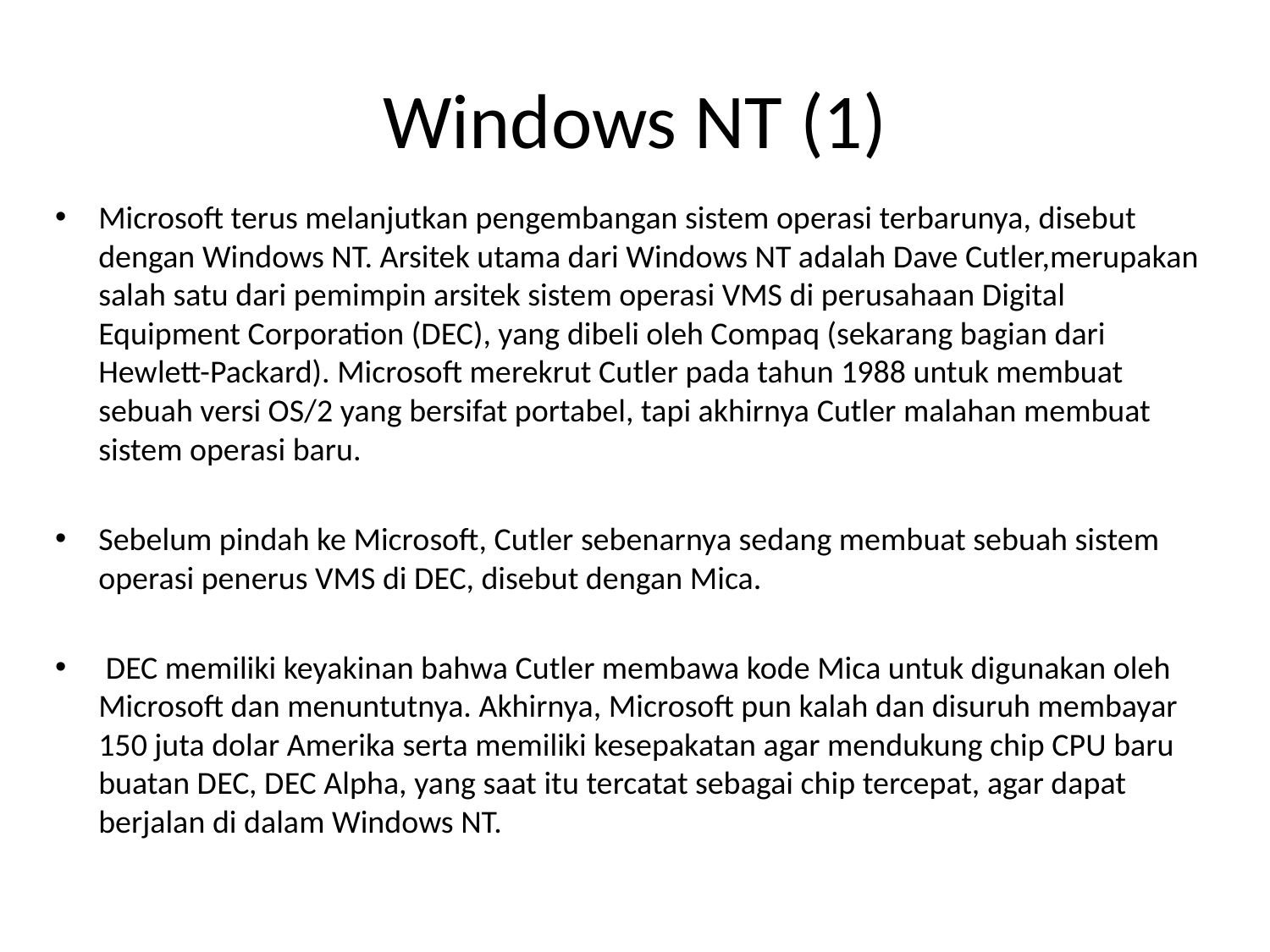

# Windows NT (1)
Microsoft terus melanjutkan pengembangan sistem operasi terbarunya, disebut dengan Windows NT. Arsitek utama dari Windows NT adalah Dave Cutler,merupakan salah satu dari pemimpin arsitek sistem operasi VMS di perusahaan Digital Equipment Corporation (DEC), yang dibeli oleh Compaq (sekarang bagian dari Hewlett-Packard). Microsoft merekrut Cutler pada tahun 1988 untuk membuat sebuah versi OS/2 yang bersifat portabel, tapi akhirnya Cutler malahan membuat sistem operasi baru.

Sebelum pindah ke Microsoft, Cutler sebenarnya sedang membuat sebuah sistem operasi penerus VMS di DEC, disebut dengan Mica.

 DEC memiliki keyakinan bahwa Cutler membawa kode Mica untuk digunakan oleh Microsoft dan menuntutnya. Akhirnya, Microsoft pun kalah dan disuruh membayar 150 juta dolar Amerika serta memiliki kesepakatan agar mendukung chip CPU baru buatan DEC, DEC Alpha, yang saat itu tercatat sebagai chip tercepat, agar dapat berjalan di dalam Windows NT.